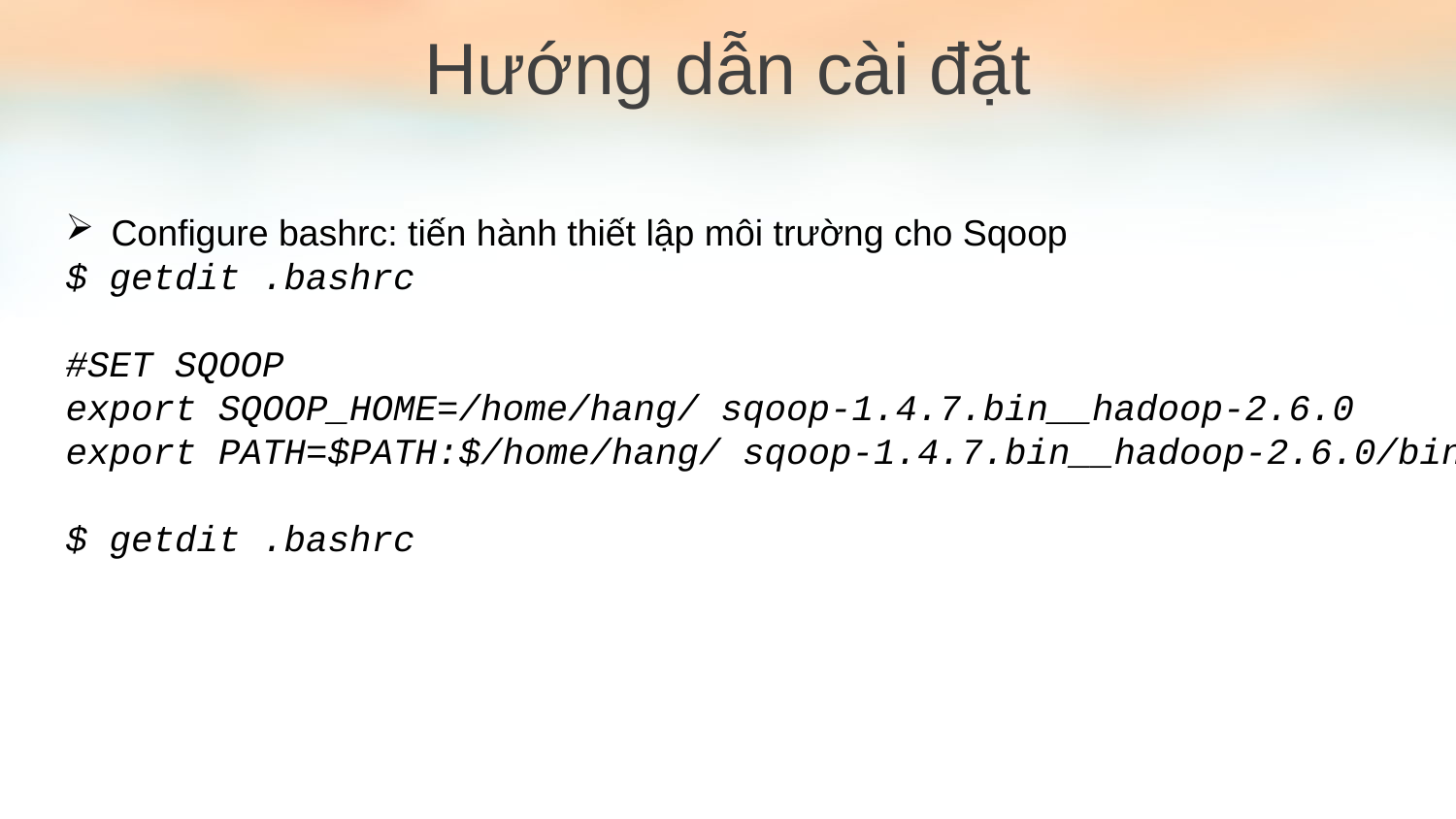

Hướng dẫn cài đặt
Configure bashrc: tiến hành thiết lập môi trường cho Sqoop
$ getdit .bashrc

#SET SQOOP
export SQOOP_HOME=/home/hang/ sqoop-1.4.7.bin__hadoop-2.6.0
export PATH=$PATH:$/home/hang/ sqoop-1.4.7.bin__hadoop-2.6.0/bin

$ getdit .bashrc